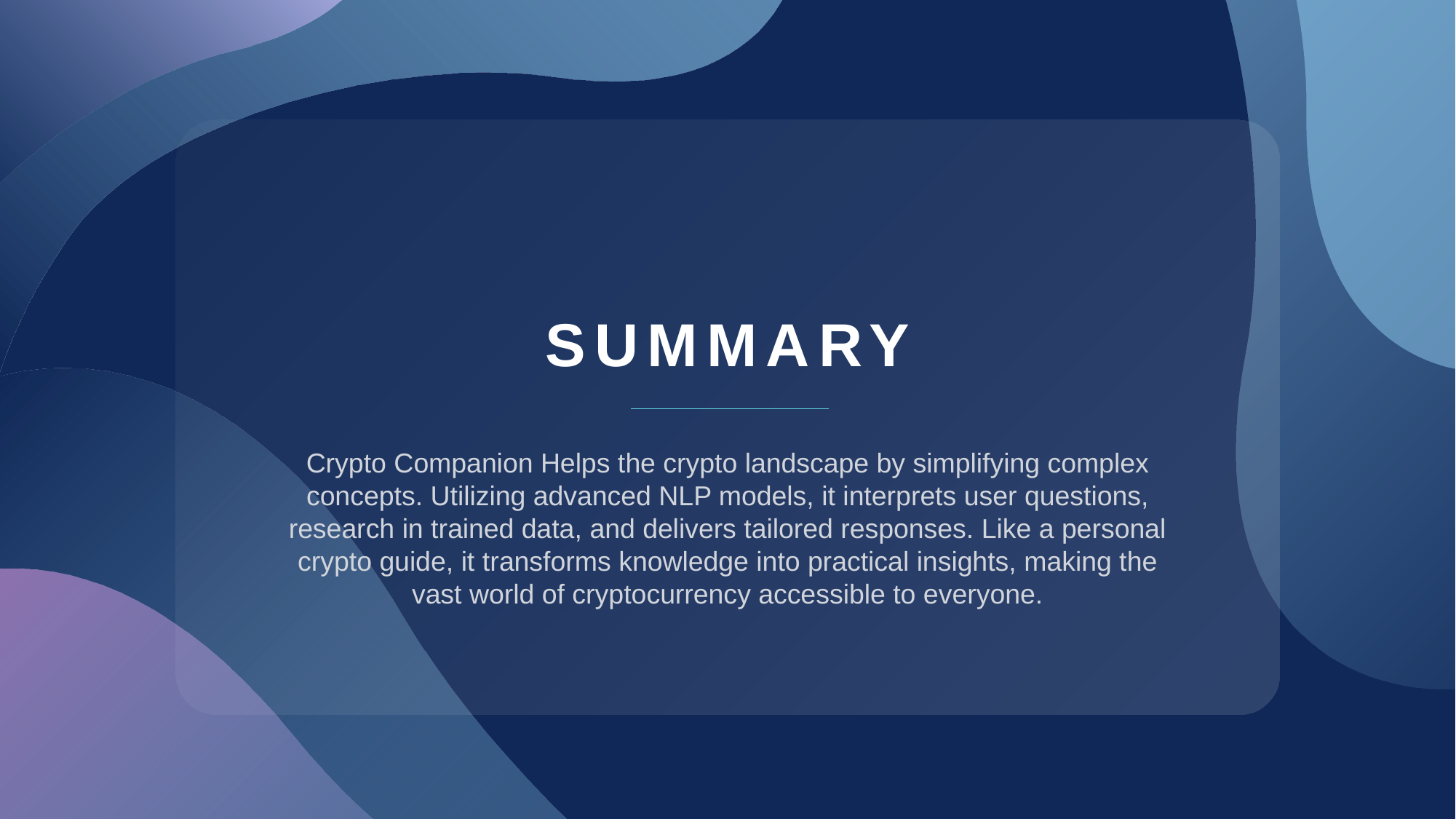

# SUMMARY
Crypto Companion Helps the crypto landscape by simplifying complex concepts. Utilizing advanced NLP models, it interprets user questions, research in trained data, and delivers tailored responses. Like a personal crypto guide, it transforms knowledge into practical insights, making the vast world of cryptocurrency accessible to everyone.